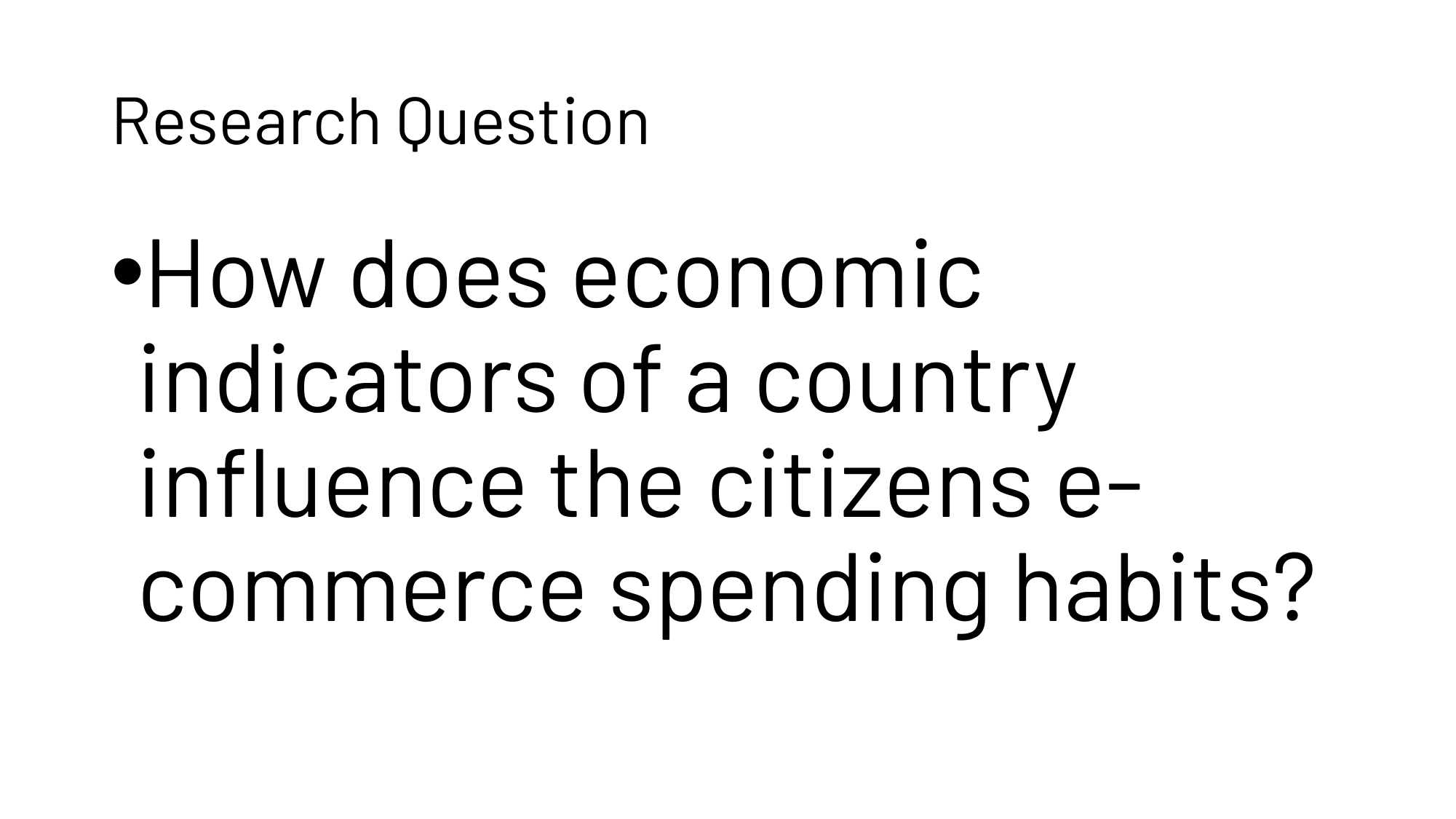

# Research Question
How does economic indicators of a country influence the citizens e-commerce spending habits?